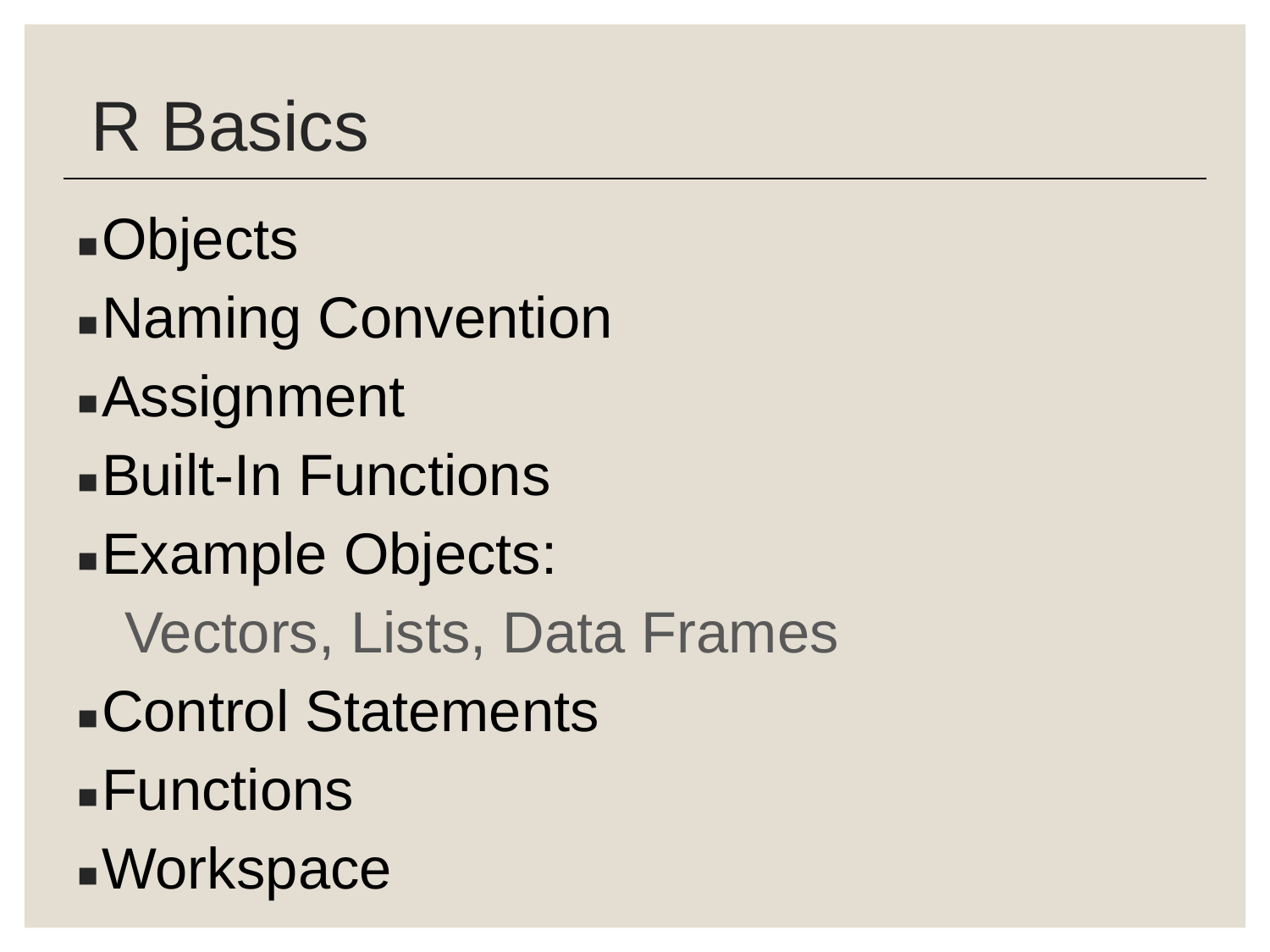

# R Basics
Objects
Naming Convention
Assignment
Built-In Functions
Example Objects:
   Vectors, Lists, Data Frames
Control Statements
Functions
Workspace